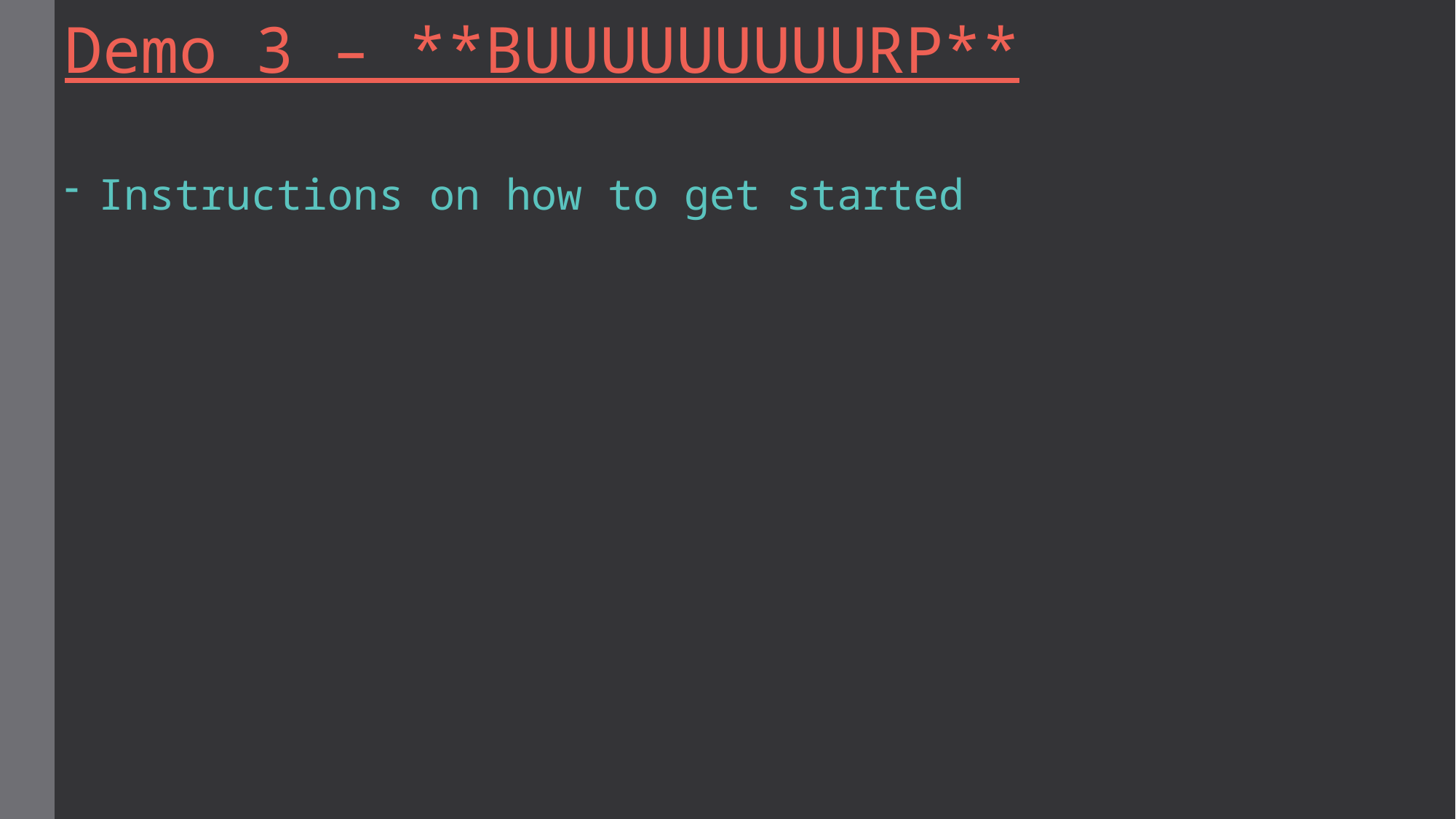

Demo 3 – **BUUUUUUUUURP**
Instructions on how to get started